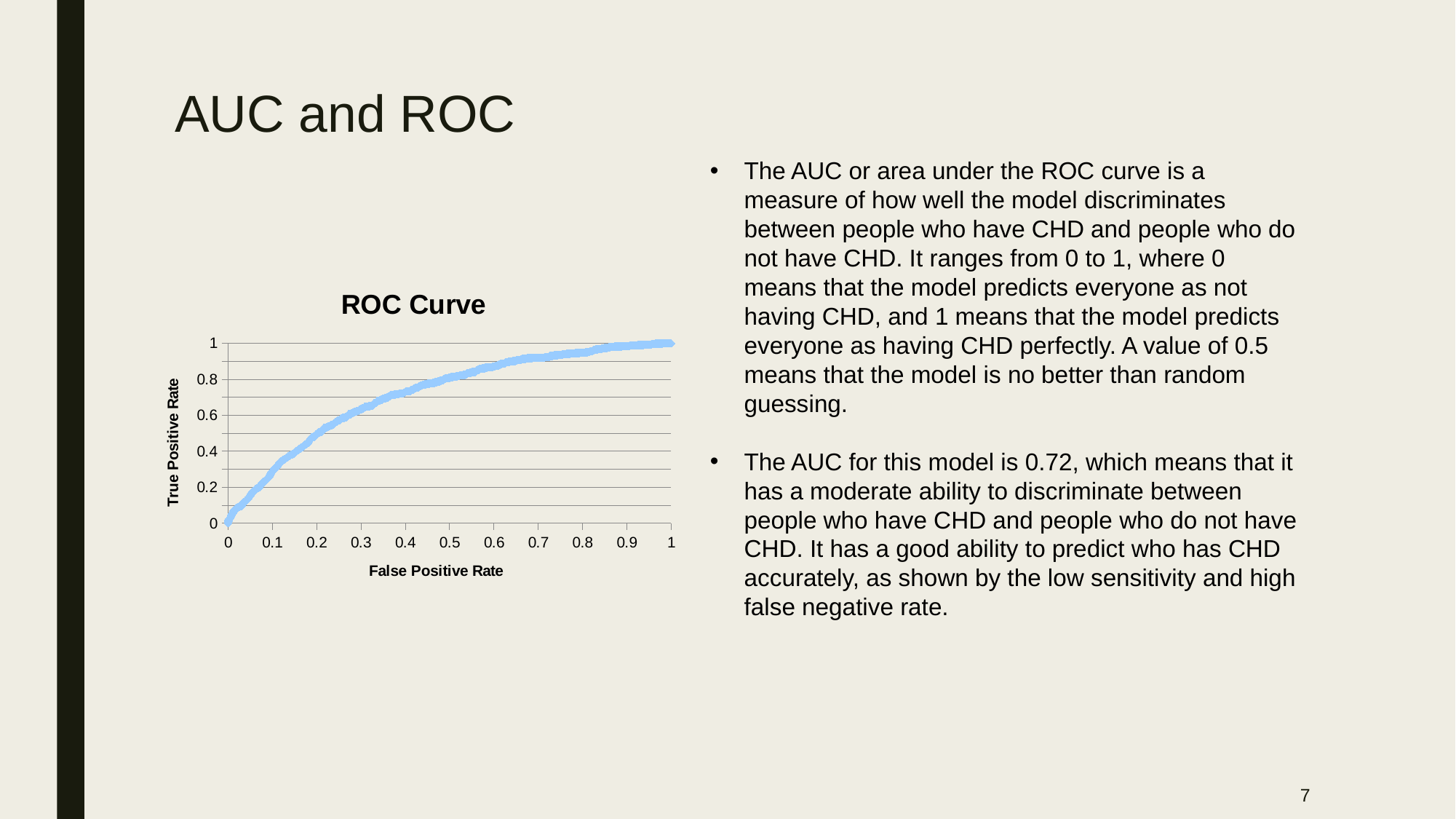

# AUC and ROC
The AUC or area under the ROC curve is a measure of how well the model discriminates between people who have CHD and people who do not have CHD. It ranges from 0 to 1, where 0 means that the model predicts everyone as not having CHD, and 1 means that the model predicts everyone as having CHD perfectly. A value of 0.5 means that the model is no better than random guessing.

The AUC for this model is 0.72, which means that it has a moderate ability to discriminate between people who have CHD and people who do not have CHD. It has a good ability to predict who has CHD accurately, as shown by the low sensitivity and high false negative rate.

### Chart: ROC Curve

| Category |  |
|---|---|
7